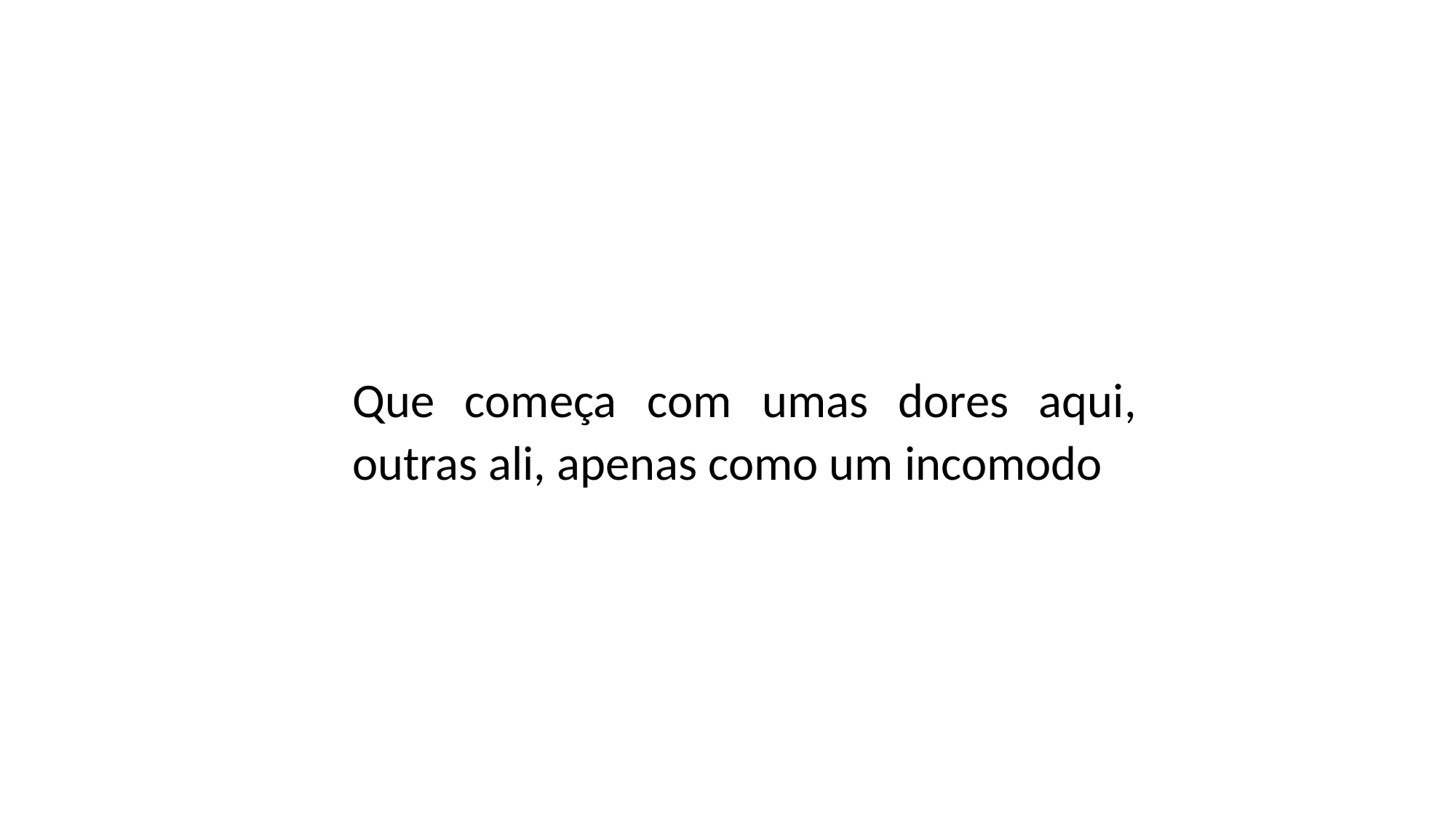

Que começa com umas dores aqui, outras ali, apenas como um incomodo